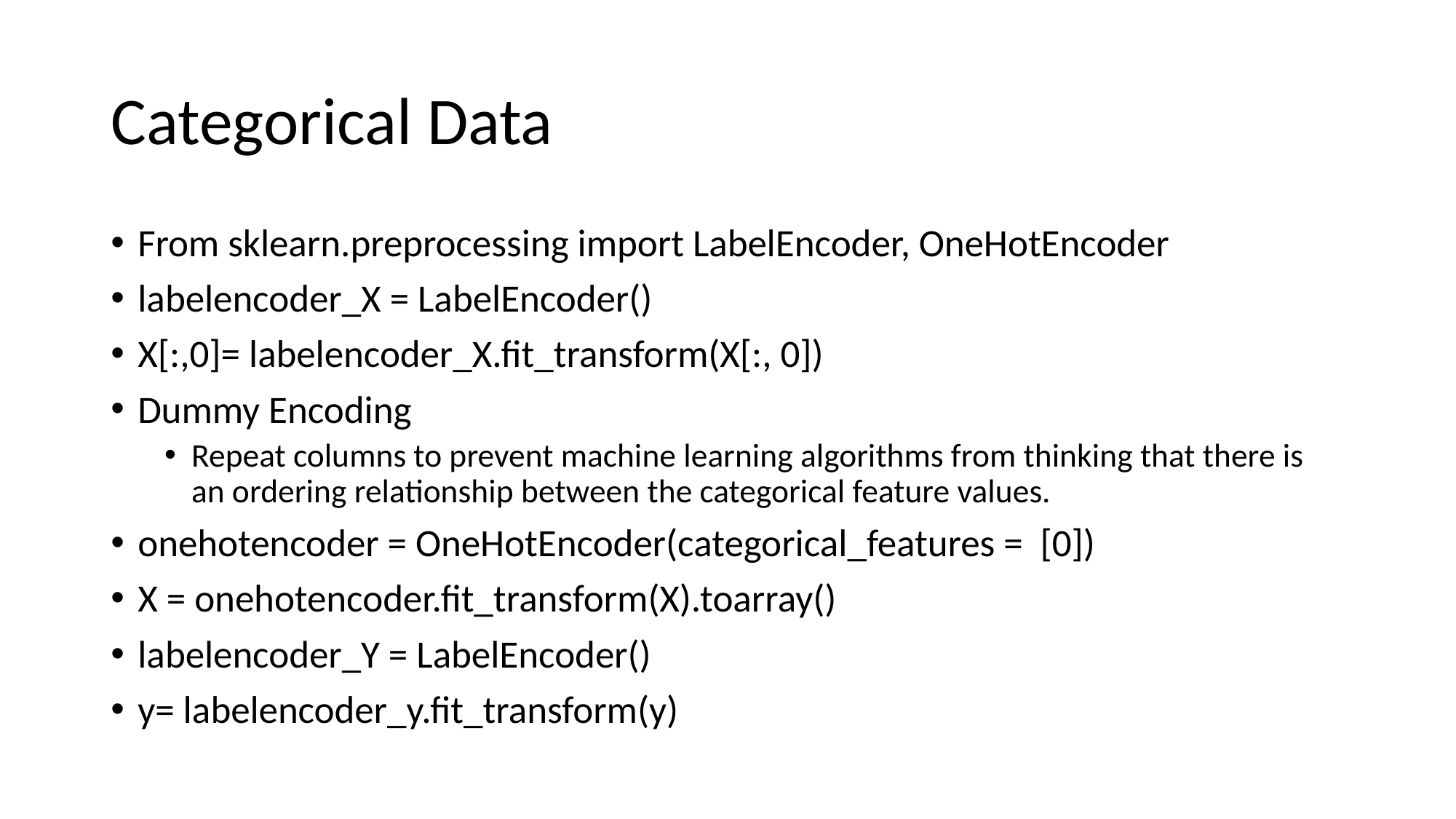

# Categorical Data
From sklearn.preprocessing import LabelEncoder, OneHotEncoder
labelencoder_X = LabelEncoder()
X[:,0]= labelencoder_X.fit_transform(X[:, 0])
Dummy Encoding
Repeat columns to prevent machine learning algorithms from thinking that there is an ordering relationship between the categorical feature values.
onehotencoder = OneHotEncoder(categorical_features =  [0])
X = onehotencoder.fit_transform(X).toarray()
labelencoder_Y = LabelEncoder()
y= labelencoder_y.fit_transform(y)